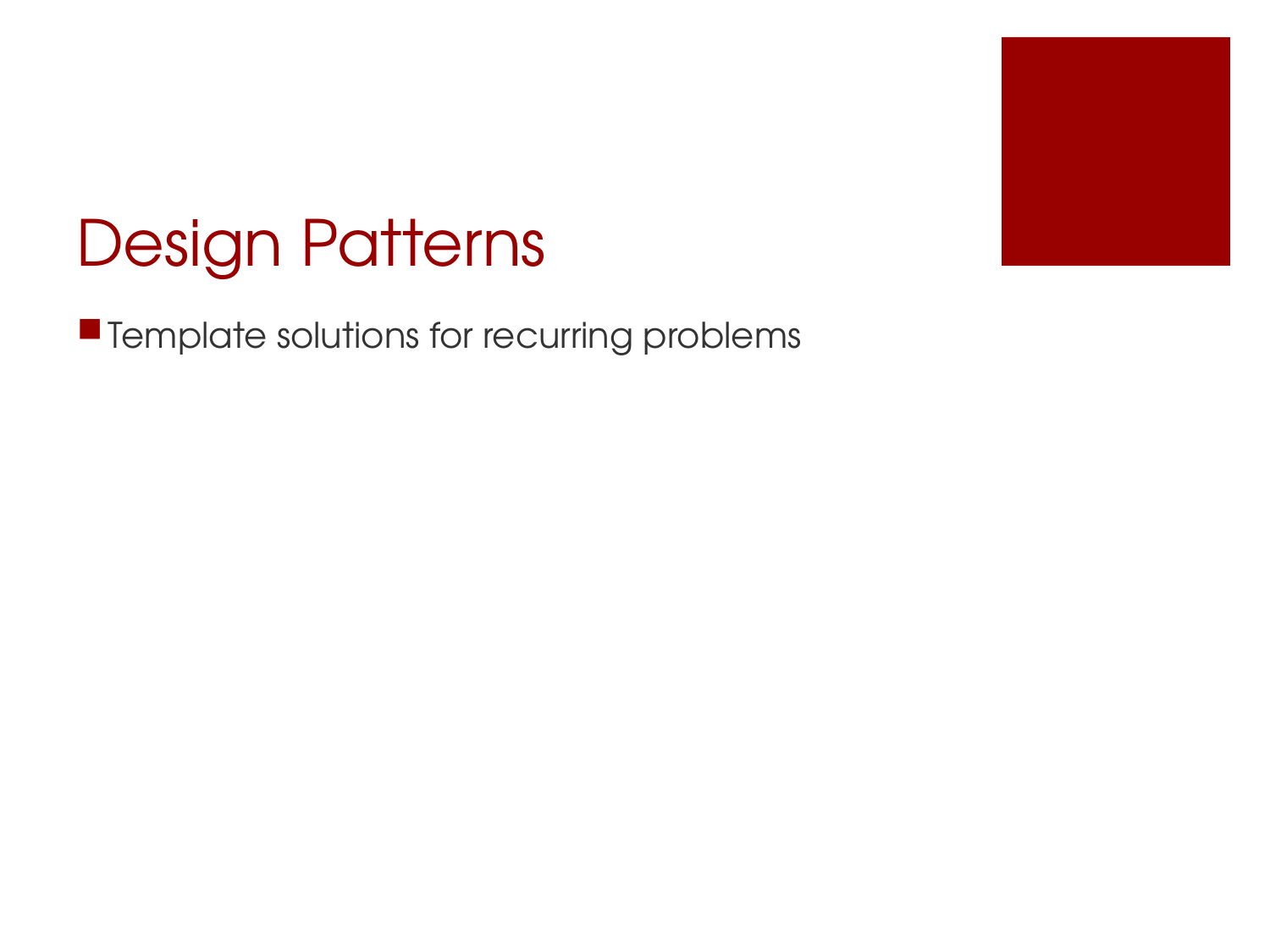

# Design Patterns
Template solutions for recurring problems